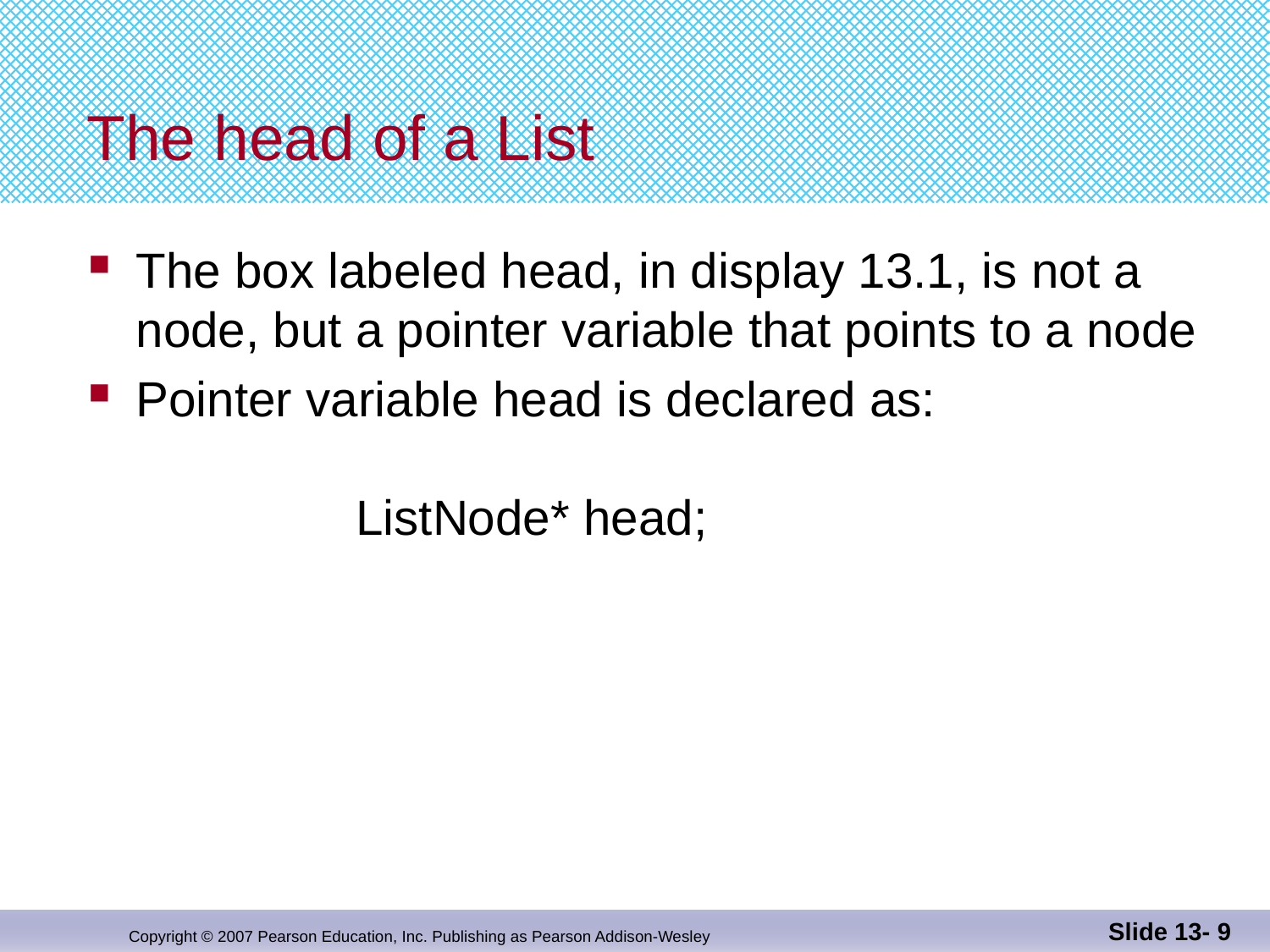

# The head of a List
The box labeled head, in display 13.1, is not a
node, but a pointer variable that points to a node
Pointer variable head is declared as:
                ListNode* head;
Slide 13- 9